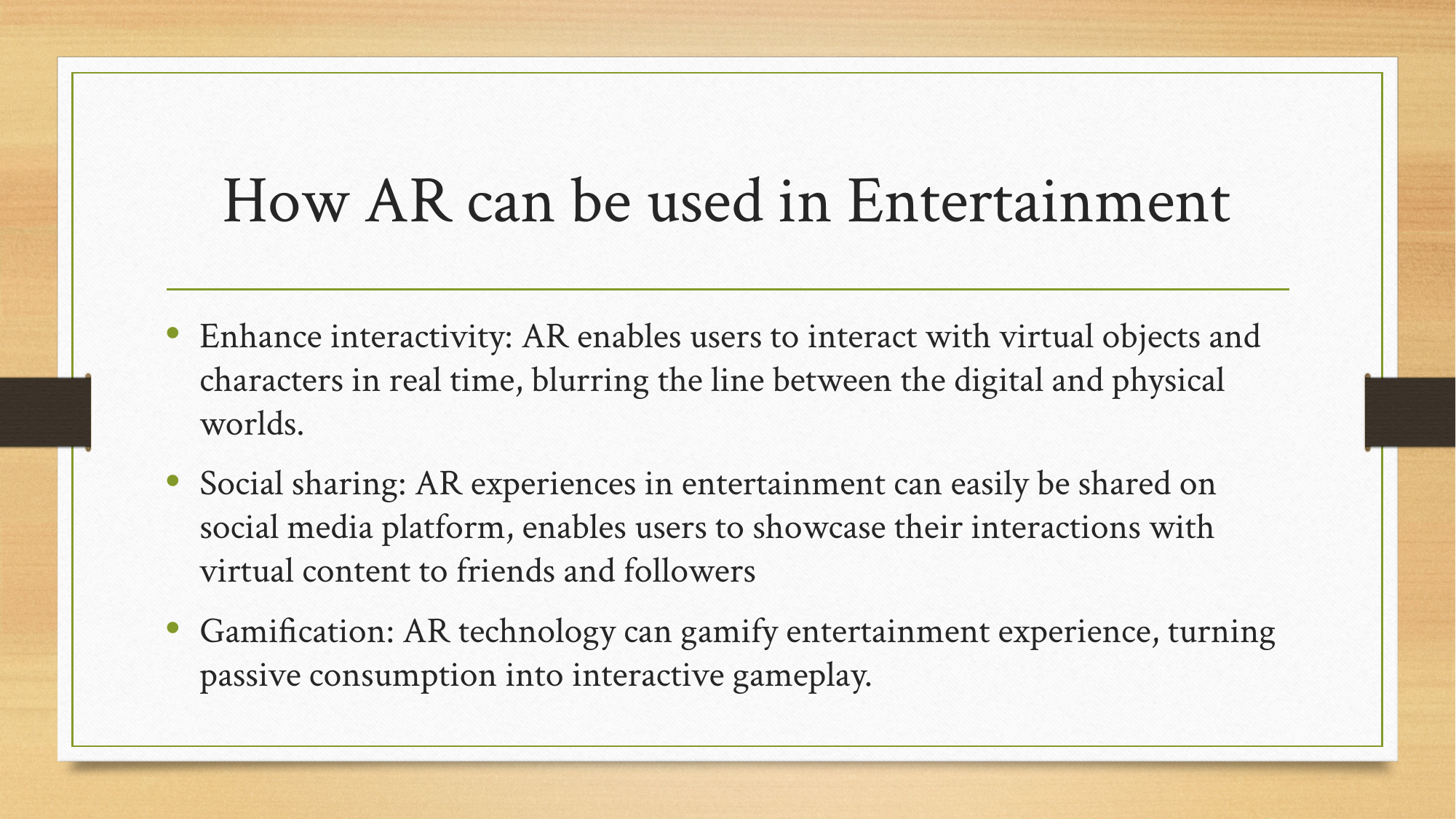

# How AR can be used in Entertainment
Enhance interactivity: AR enables users to interact with virtual objects and characters in real time, blurring the line between the digital and physical worlds.
Social sharing: AR experiences in entertainment can easily be shared on social media platform, enables users to showcase their interactions with virtual content to friends and followers
Gamification: AR technology can gamify entertainment experience, turning passive consumption into interactive gameplay.